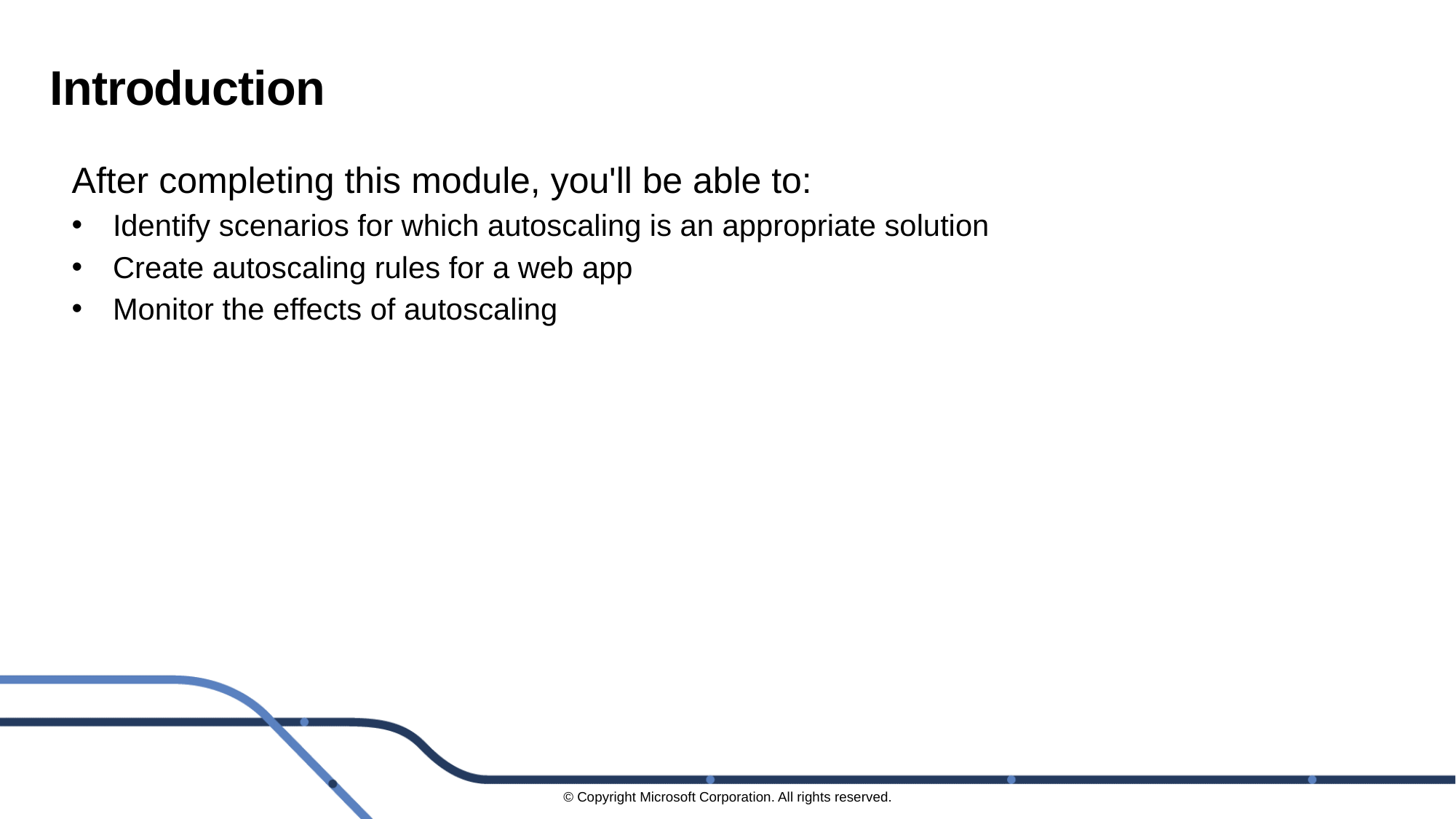

# Introduction
After completing this module, you'll be able to:
Identify scenarios for which autoscaling is an appropriate solution
Create autoscaling rules for a web app
Monitor the effects of autoscaling